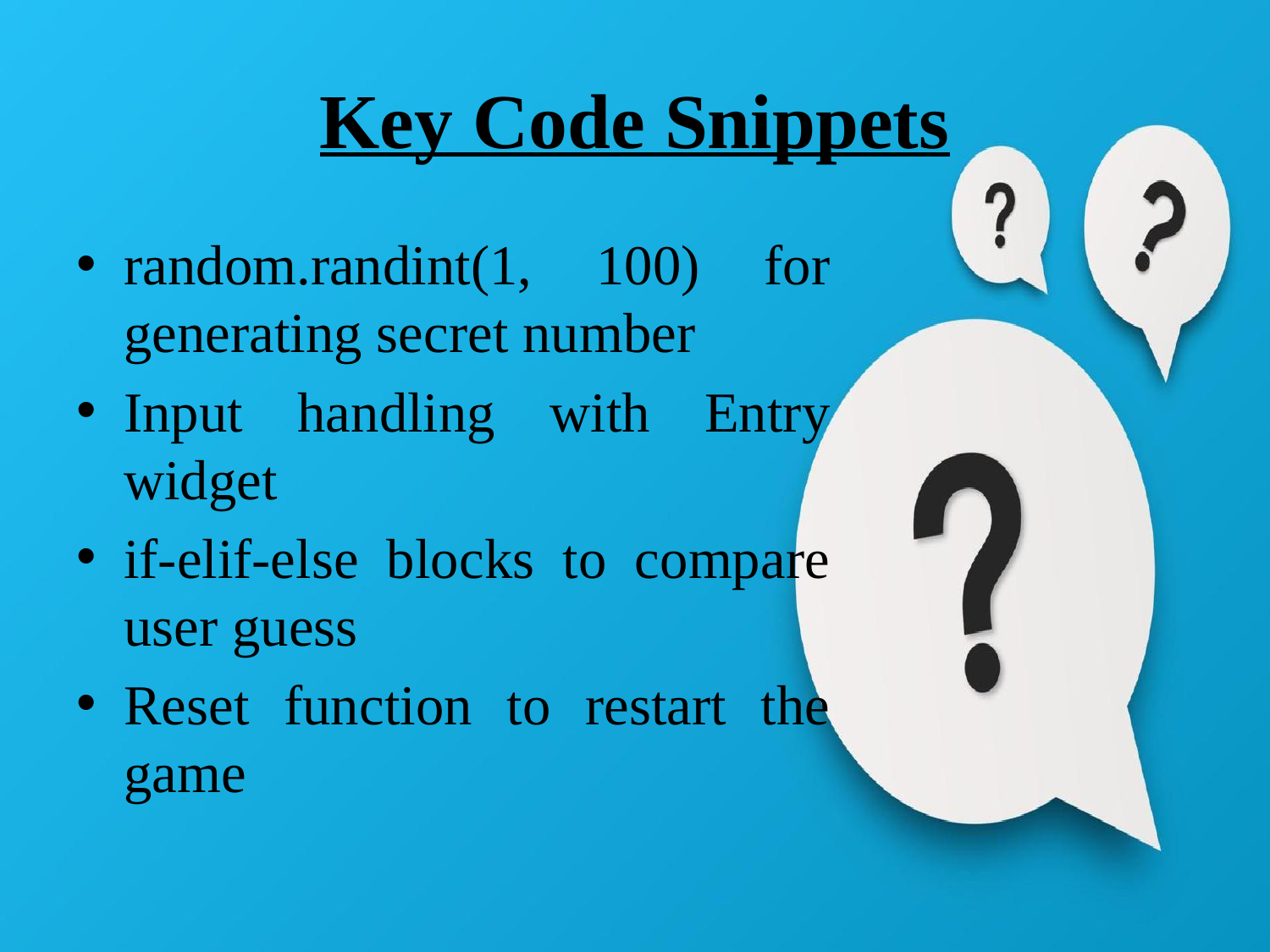

# Key Code Snippets
random.randint(1, 100) for generating secret number
Input handling with Entry widget
if-elif-else blocks to compare user guess
Reset function to restart the game